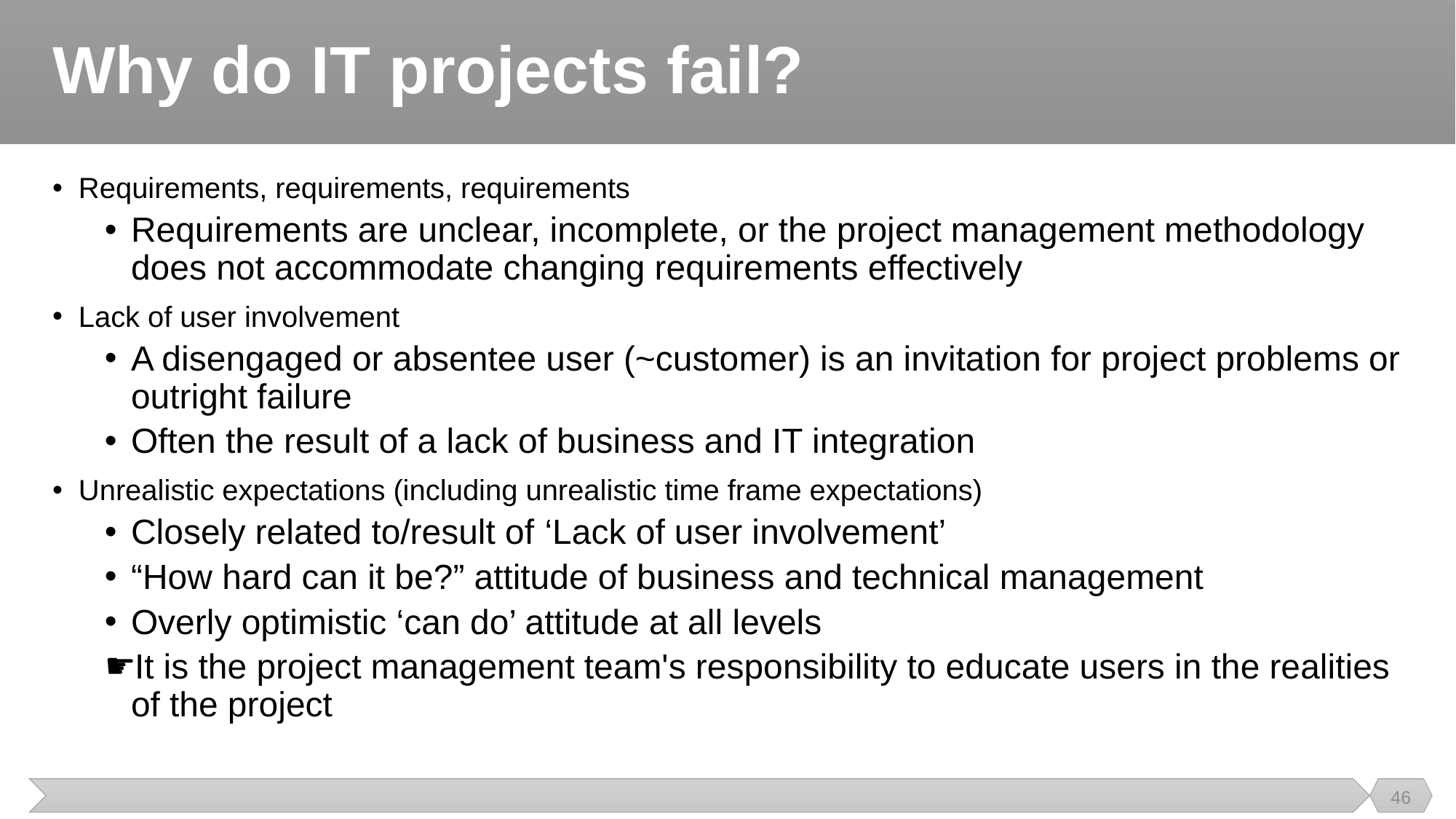

# Why do IT projects fail?
Requirements, requirements, requirements
Requirements are unclear, incomplete, or the project management methodology does not accommodate changing requirements effectively
Lack of user involvement
A disengaged or absentee user (~customer) is an invitation for project problems or outright failure
Often the result of a lack of business and IT integration
Unrealistic expectations (including unrealistic time frame expectations)
Closely related to/result of ‘Lack of user involvement’
“How hard can it be?” attitude of business and technical management
Overly optimistic ‘can do’ attitude at all levels
It is the project management team's responsibility to educate users in the realities of the project
46